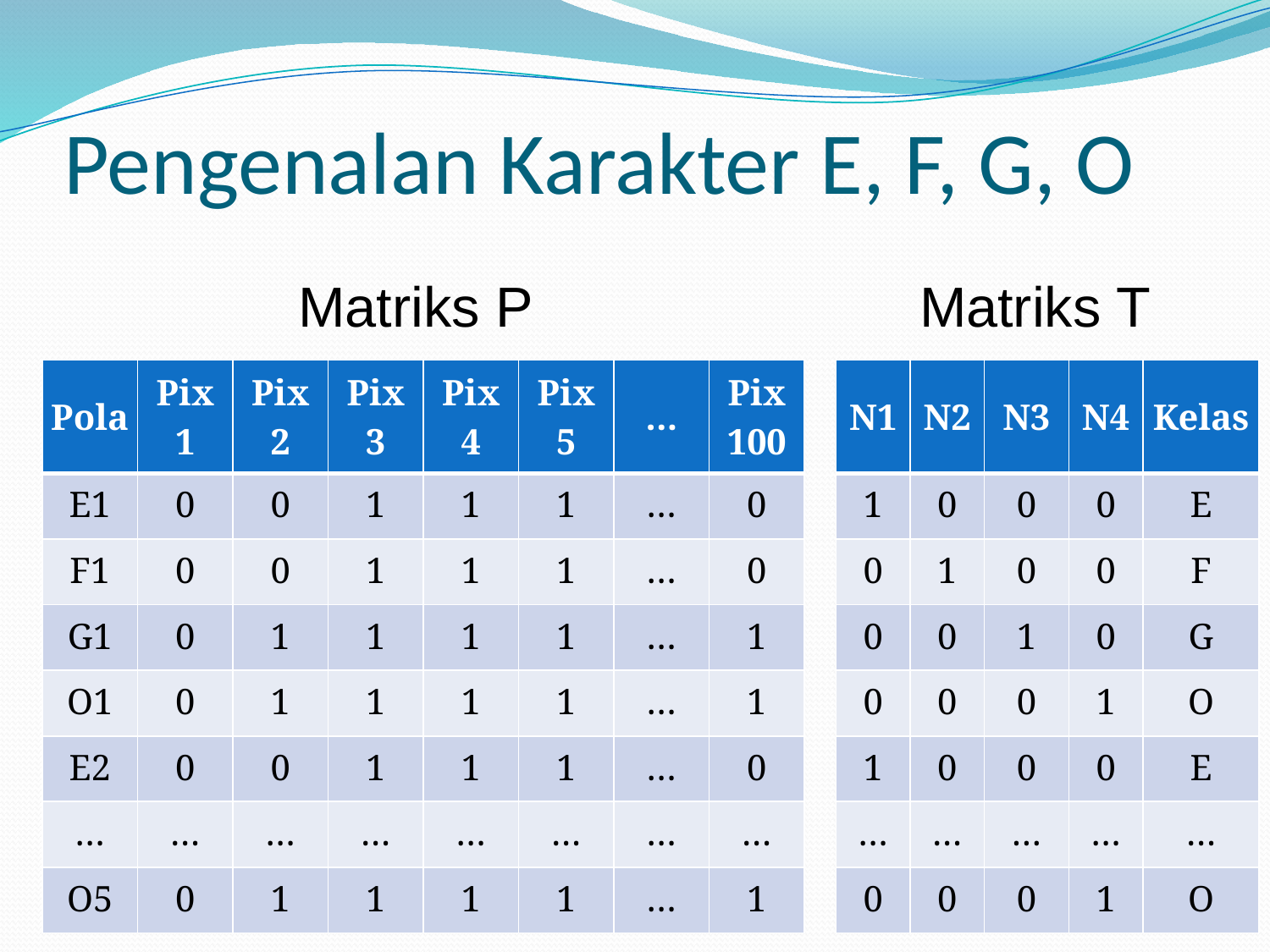

# Pengenalan Karakter E, F, G, O
Matriks P
Matriks T
| Pola | Pix 1 | Pix 2 | Pix 3 | Pix 4 | Pix 5 | … | Pix 100 |
| --- | --- | --- | --- | --- | --- | --- | --- |
| E1 | 0 | 0 | 1 | 1 | 1 | … | 0 |
| F1 | 0 | 0 | 1 | 1 | 1 | … | 0 |
| G1 | 0 | 1 | 1 | 1 | 1 | … | 1 |
| O1 | 0 | 1 | 1 | 1 | 1 | … | 1 |
| E2 | 0 | 0 | 1 | 1 | 1 | … | 0 |
| … | … | … | … | … | … | … | … |
| O5 | 0 | 1 | 1 | 1 | 1 | … | 1 |
| N1 | N2 | N3 | N4 | Kelas |
| --- | --- | --- | --- | --- |
| 1 | 0 | 0 | 0 | E |
| 0 | 1 | 0 | 0 | F |
| 0 | 0 | 1 | 0 | G |
| 0 | 0 | 0 | 1 | O |
| 1 | 0 | 0 | 0 | E |
| … | … | … | … | … |
| 0 | 0 | 0 | 1 | O |